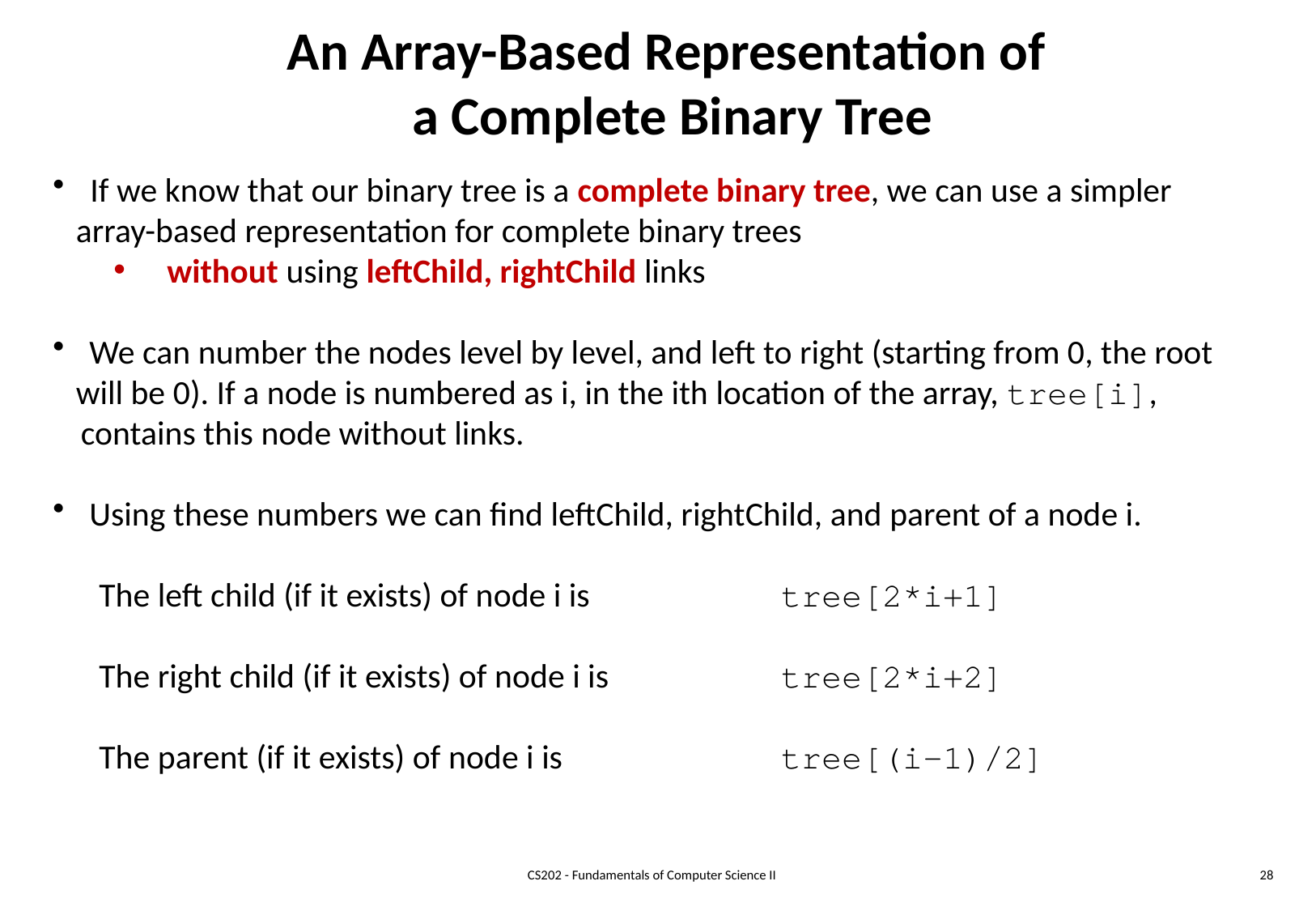

# An Array-Based Representation of a Complete Binary Tree
 If we know that our binary tree is a complete binary tree, we can use a simpler
   array-based representation for complete binary trees
 without using leftChild, rightChild links

 We can number the nodes level by level, and left to right (starting from 0, the root
   will be 0). If a node is numbered as i, in the ith location of the array, tree[i],
  contains this node without links.

 Using these numbers we can find leftChild, rightChild, and parent of a node i.

      The left child (if it exists) of node i is		tree[2*i+1]

      The right child (if it exists) of node i is		tree[2*i+2]

      The parent (if it exists) of node i is		tree[(i-1)/2]

CS202 - Fundamentals of Computer Science II
28